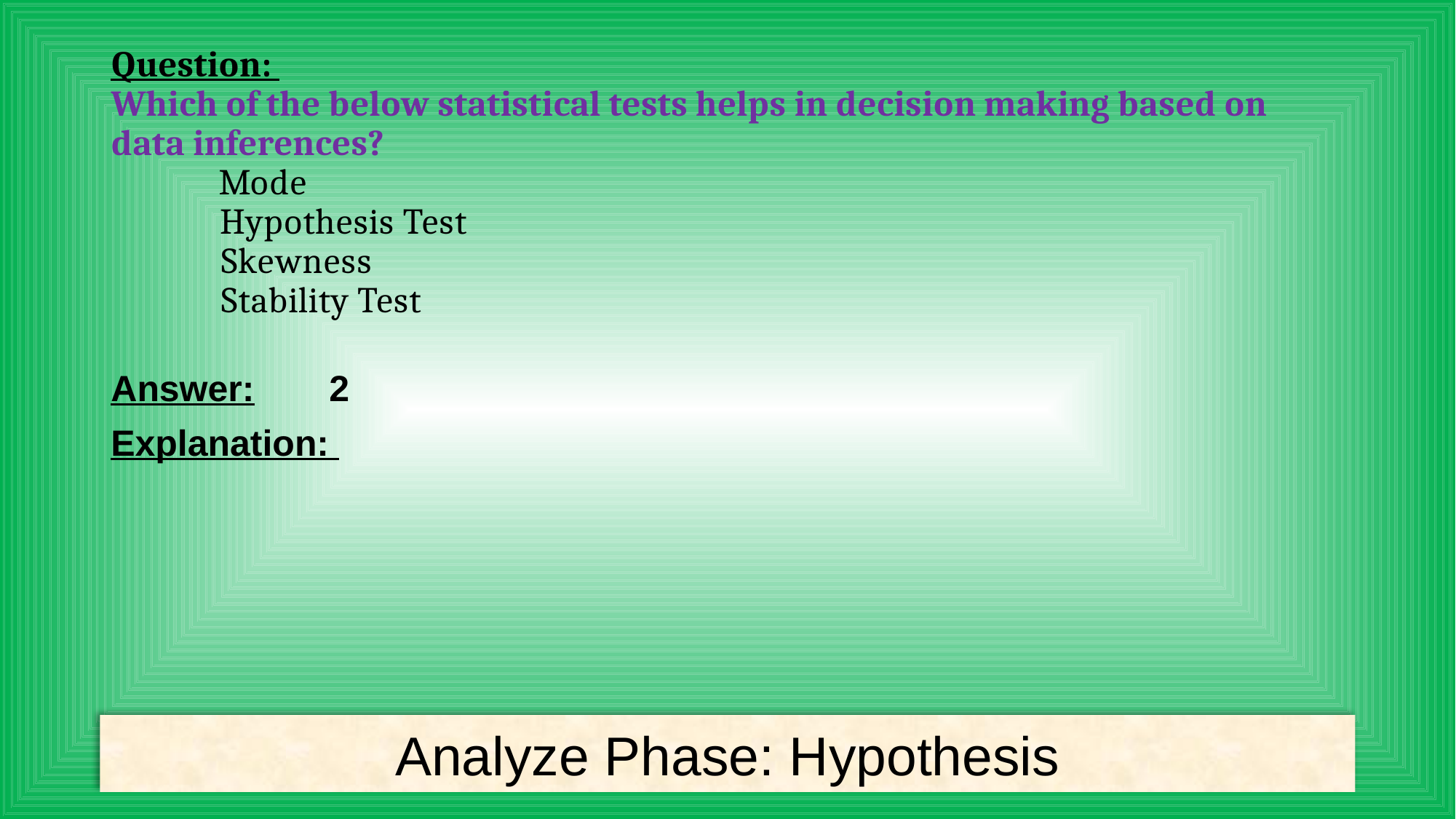

# Question: Which of the below statistical tests helps in decision making based on data inferences? Mode Hypothesis Test Skewness Stability Test
Answer:	2
Explanation:

Analyze Phase: Hypothesis